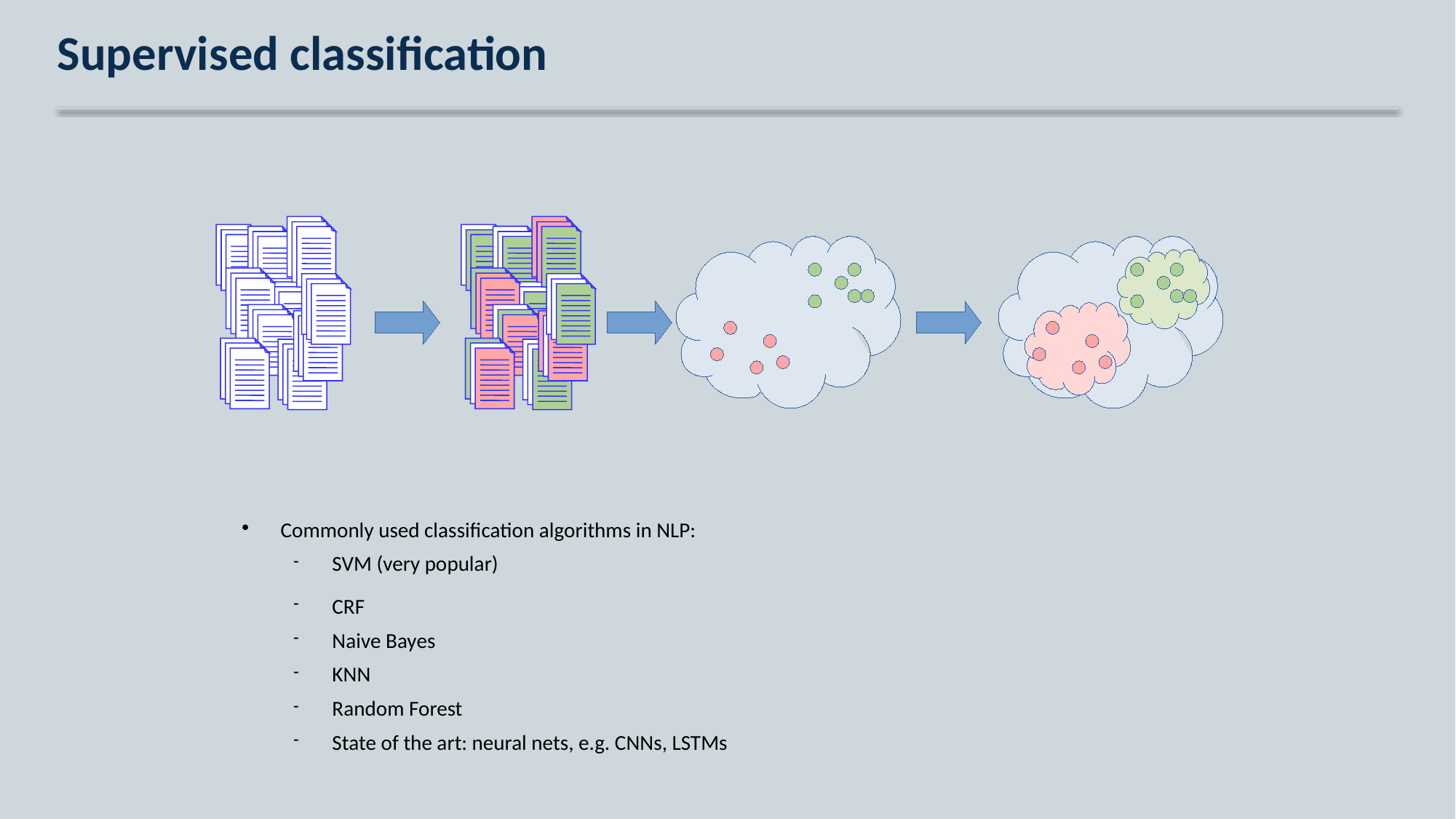

# Supervised classification

Commonly used classification algorithms in NLP:
SVM (very popular)
CRF
Naive Bayes
KNN
Random Forest
State of the art: neural nets, e.g. CNNs, LSTMs